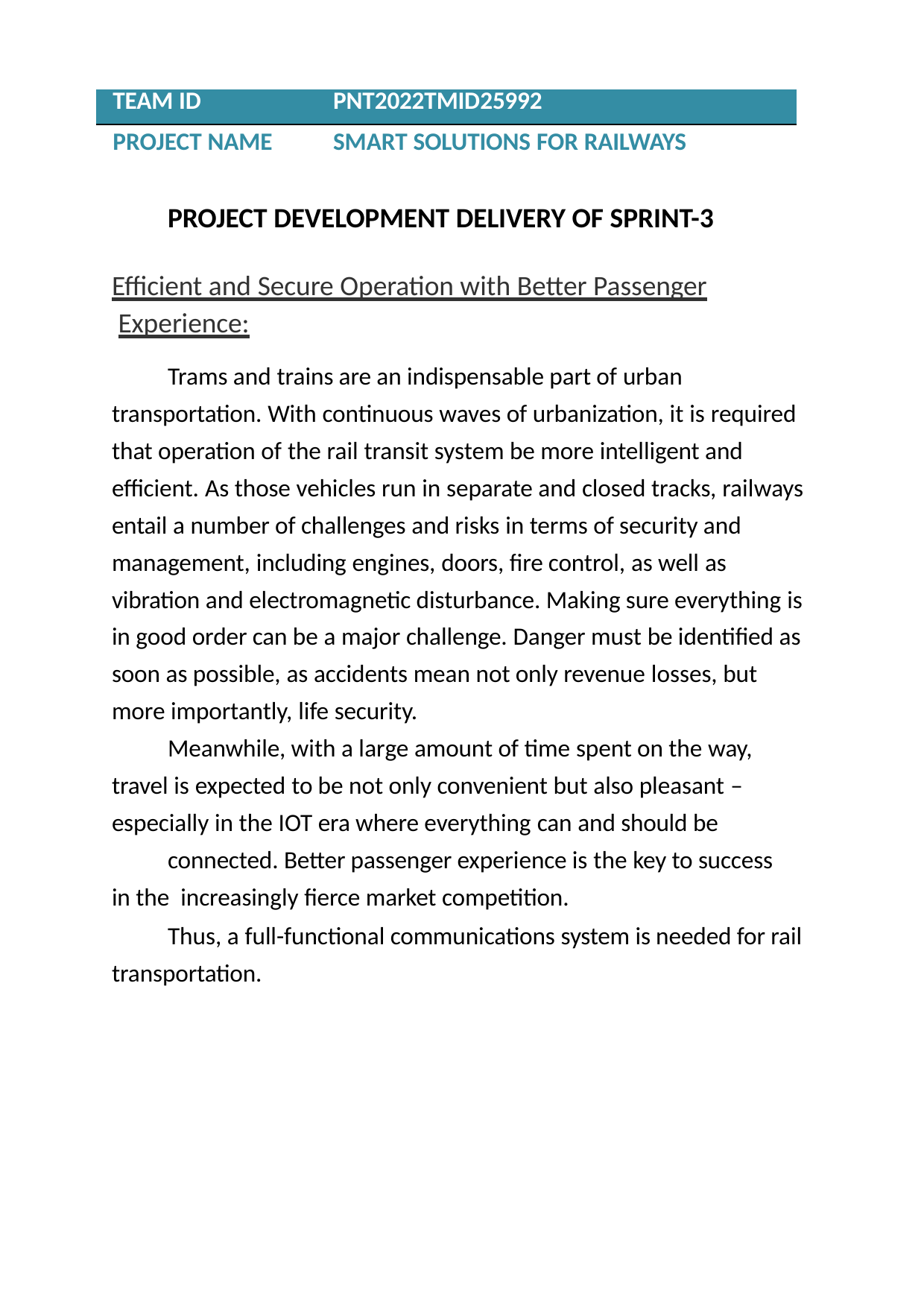

| TEAM ID | PNT2022TMID25992 |
| --- | --- |
| PROJECT NAME | SMART SOLUTIONS FOR RAILWAYS |
PROJECT DEVELOPMENT DELIVERY OF SPRINT-3

Efficient and Secure Operation with Better Passenger  Experience:
Trams and trains are an indispensable part of urban  transportation. With continuous waves of urbanization, it is required  that operation of the rail transit system be more intelligent and  efficient. As those vehicles run in separate and closed tracks, railways  entail a number of challenges and risks in terms of security and  management, including engines, doors, fire control, as well as  vibration and electromagnetic disturbance. Making sure everything is  in good order can be a major challenge. Danger must be identified as  soon as possible, as accidents mean not only revenue losses, but  more importantly, life security.
Meanwhile, with a large amount of time spent on the way,  travel is expected to be not only convenient but also pleasant –  especially in the IOT era where everything can and should be
connected. Better passenger experience is the key to success in the  increasingly fierce market competition.
Thus, a full-functional communications system is needed for rail  transportation.